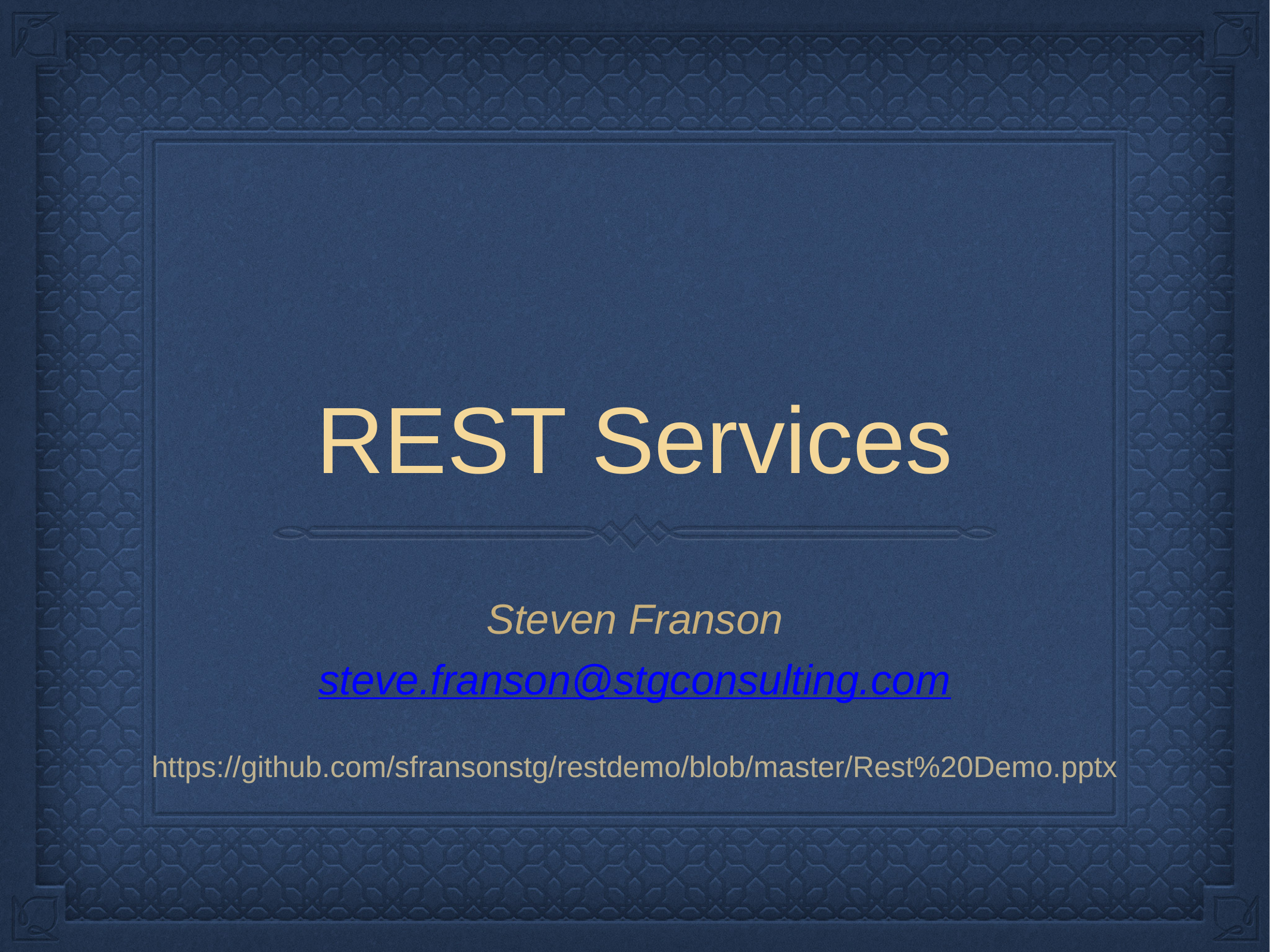

# REST Services
Steven Franson
steve.franson@stgconsulting.com
https://github.com/sfransonstg/restdemo/blob/master/Rest%20Demo.pptx